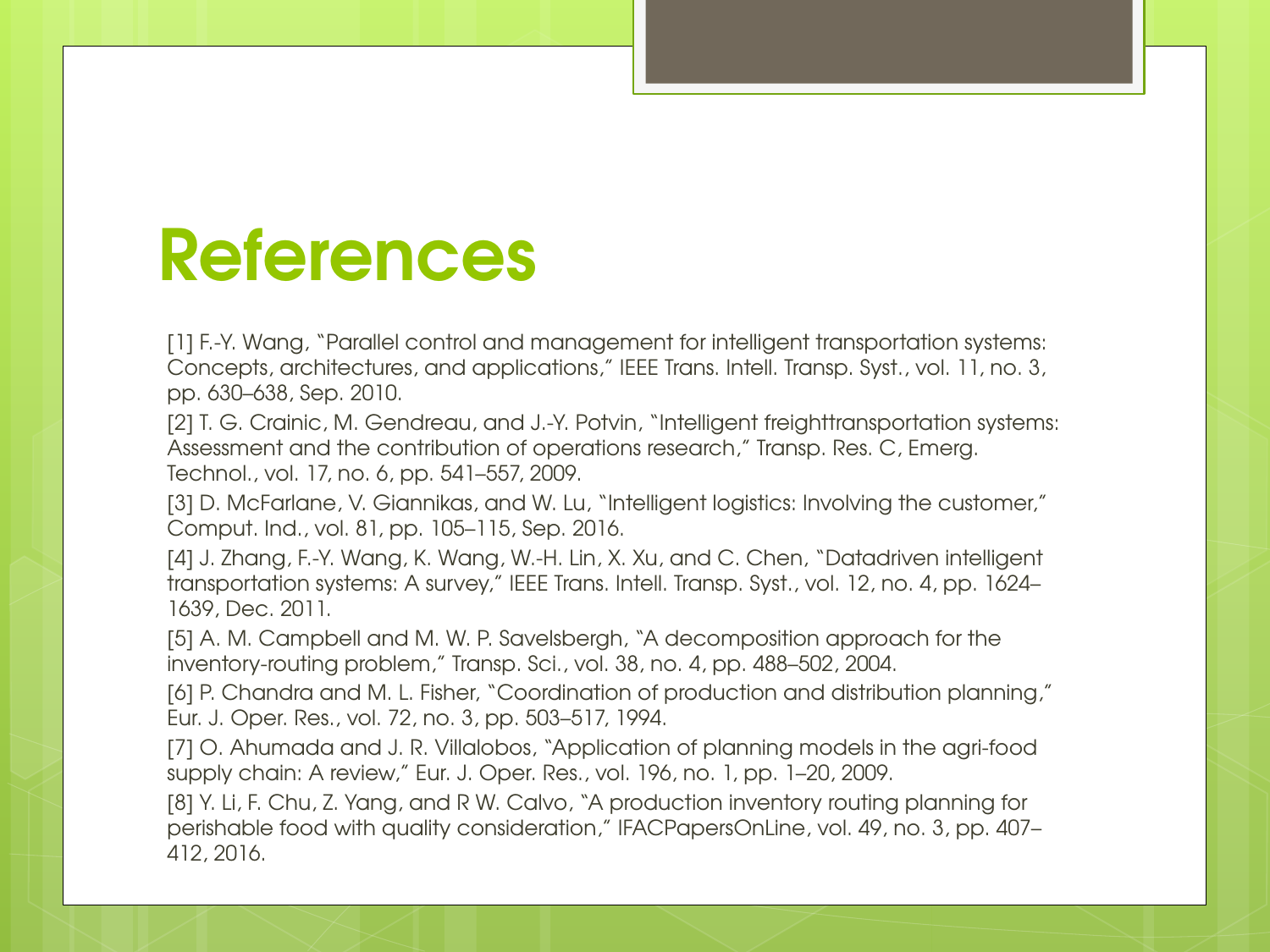

# References
[1] F.-Y. Wang, “Parallel control and management for intelligent transportation systems: Concepts, architectures, and applications,” IEEE Trans. Intell. Transp. Syst., vol. 11, no. 3, pp. 630–638, Sep. 2010.
[2] T. G. Crainic, M. Gendreau, and J.-Y. Potvin, “Intelligent freighttransportation systems: Assessment and the contribution of operations research,” Transp. Res. C, Emerg. Technol., vol. 17, no. 6, pp. 541–557, 2009.
[3] D. McFarlane, V. Giannikas, and W. Lu, “Intelligent logistics: Involving the customer,” Comput. Ind., vol. 81, pp. 105–115, Sep. 2016.
[4] J. Zhang, F.-Y. Wang, K. Wang, W.-H. Lin, X. Xu, and C. Chen, “Datadriven intelligent transportation systems: A survey,” IEEE Trans. Intell. Transp. Syst., vol. 12, no. 4, pp. 1624–1639, Dec. 2011.
[5] A. M. Campbell and M. W. P. Savelsbergh, “A decomposition approach for the inventory-routing problem,” Transp. Sci., vol. 38, no. 4, pp. 488–502, 2004.
[6] P. Chandra and M. L. Fisher, “Coordination of production and distribution planning,” Eur. J. Oper. Res., vol. 72, no. 3, pp. 503–517, 1994.
[7] O. Ahumada and J. R. Villalobos, “Application of planning models in the agri-food supply chain: A review,” Eur. J. Oper. Res., vol. 196, no. 1, pp. 1–20, 2009.
[8] Y. Li, F. Chu, Z. Yang, and R W. Calvo, “A production inventory routing planning for perishable food with quality consideration,” IFACPapersOnLine, vol. 49, no. 3, pp. 407–412, 2016.